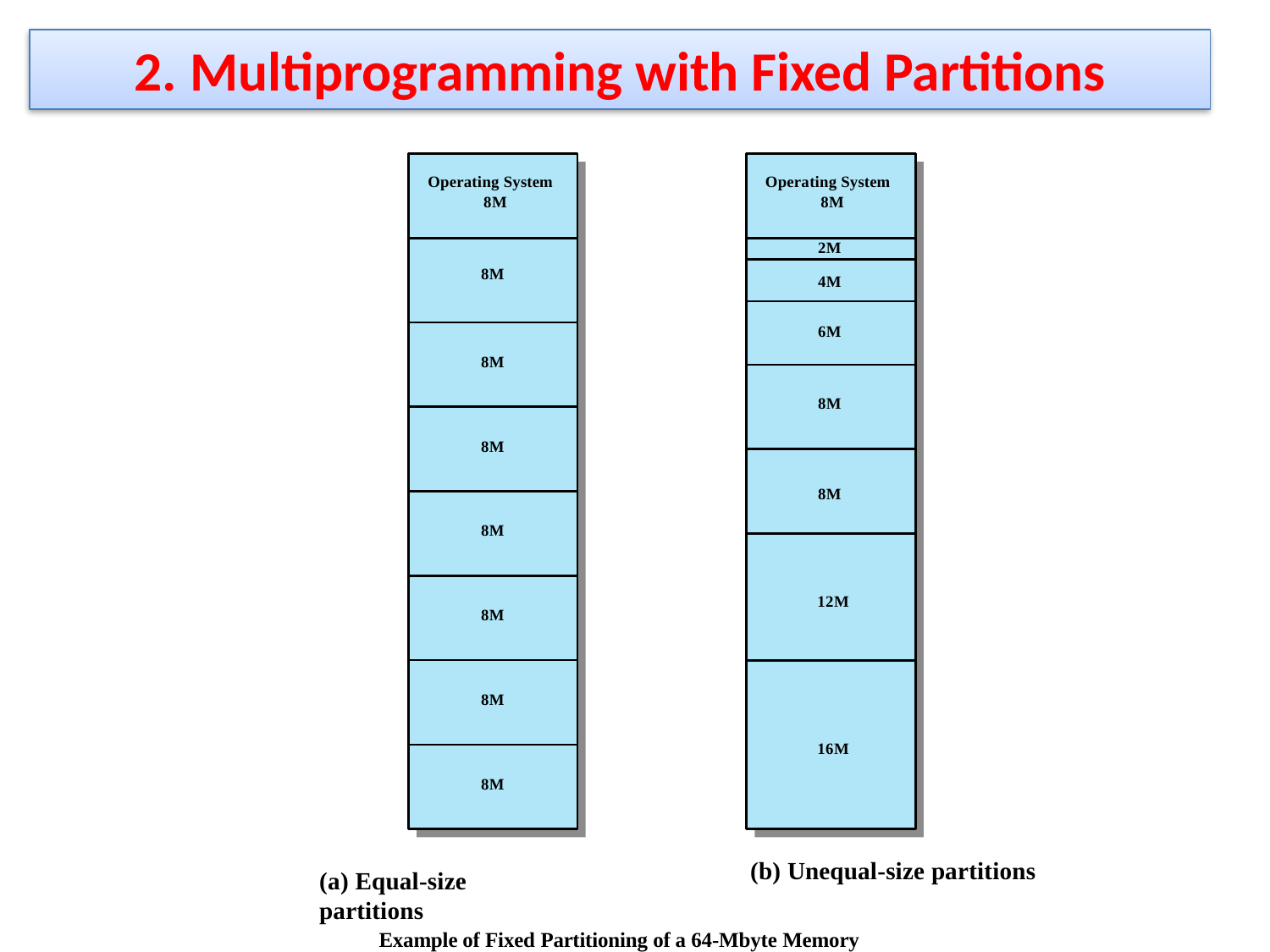

2. Multiprogramming with Fixed Partitions

Operating System  8M
Operating System  8M
2M
8M
4M
6M

8M
8M

8M
8M

8M

12M
8M

8M
16M

8M
(b) Unequal-size partitions
(a) Equal-size partitions
     Example of Fixed Partitioning of a 64-Mbyte Memory